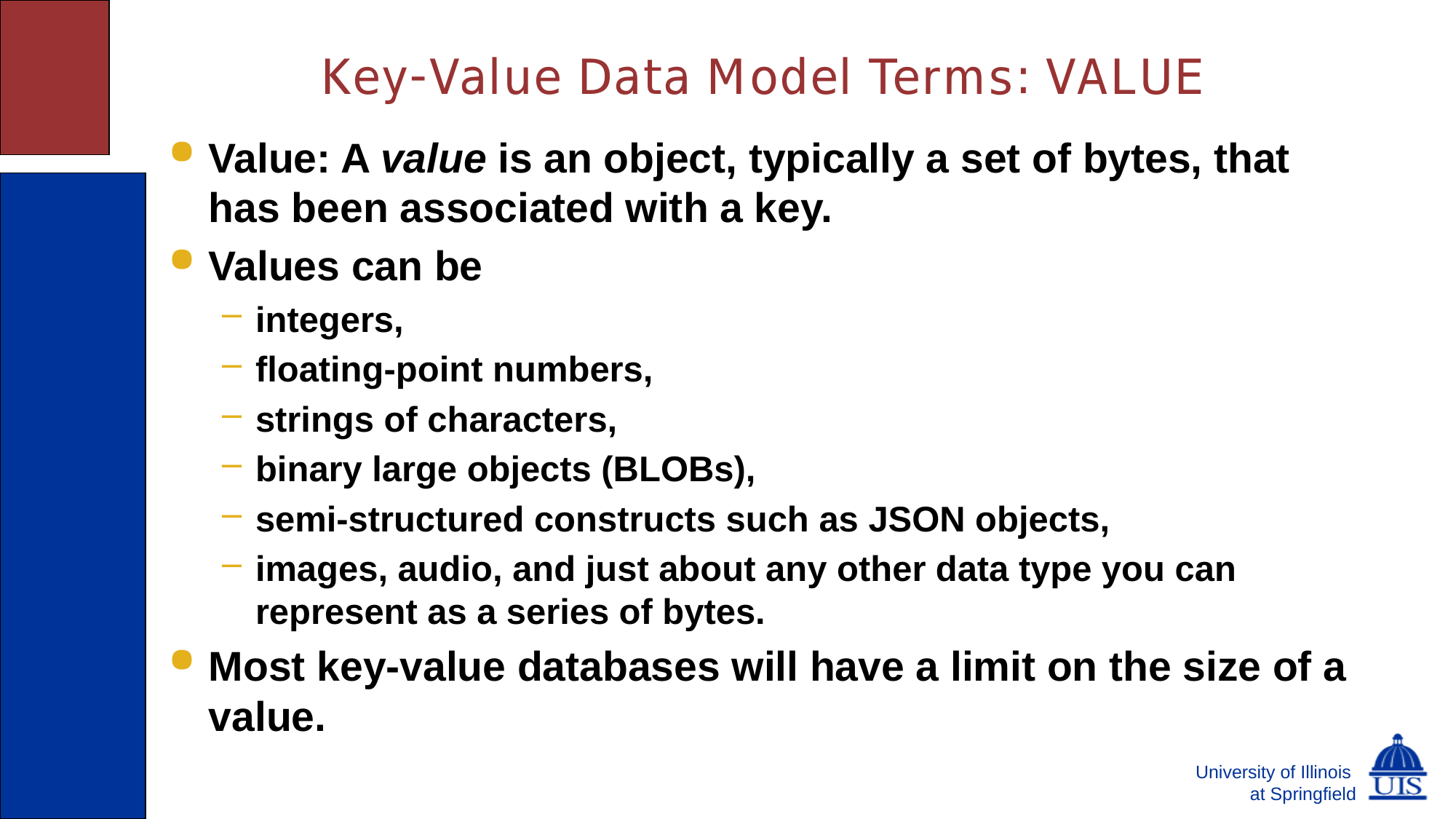

# Key-Value Data Model Terms: VALUE
Value: A value is an object, typically a set of bytes, that has been associated with a key.
Values can be
integers,
floating-point numbers,
strings of characters,
binary large objects (BLOBs),
semi-structured constructs such as JSON objects,
images, audio, and just about any other data type you can represent as a series of bytes.
Most key-value databases will have a limit on the size of a value.